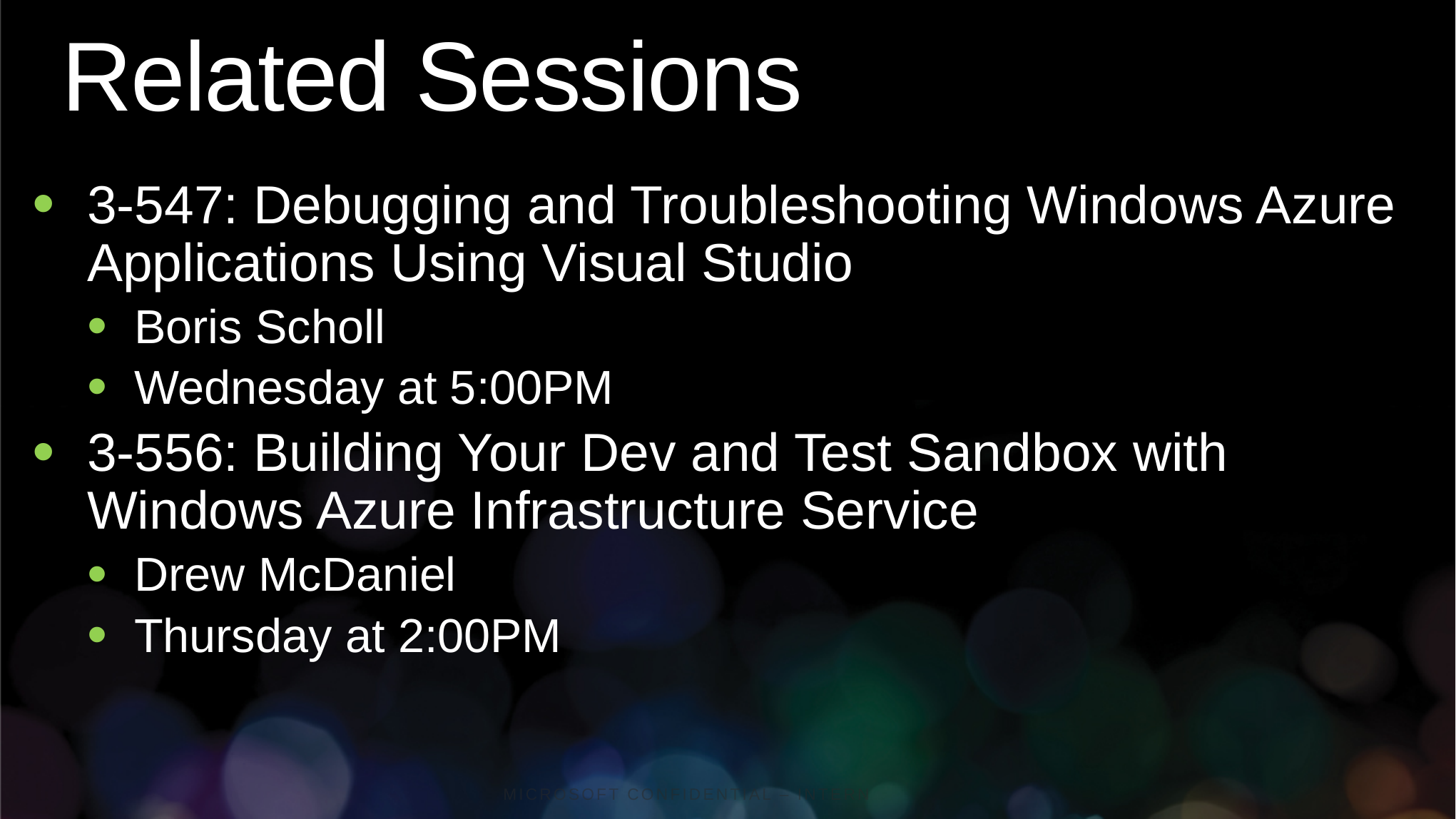

# Related Sessions
3-547: Debugging and Troubleshooting Windows Azure Applications Using Visual Studio
Boris Scholl
Wednesday at 5:00PM
3-556: Building Your Dev and Test Sandbox with Windows Azure Infrastructure Service
Drew McDaniel
Thursday at 2:00PM